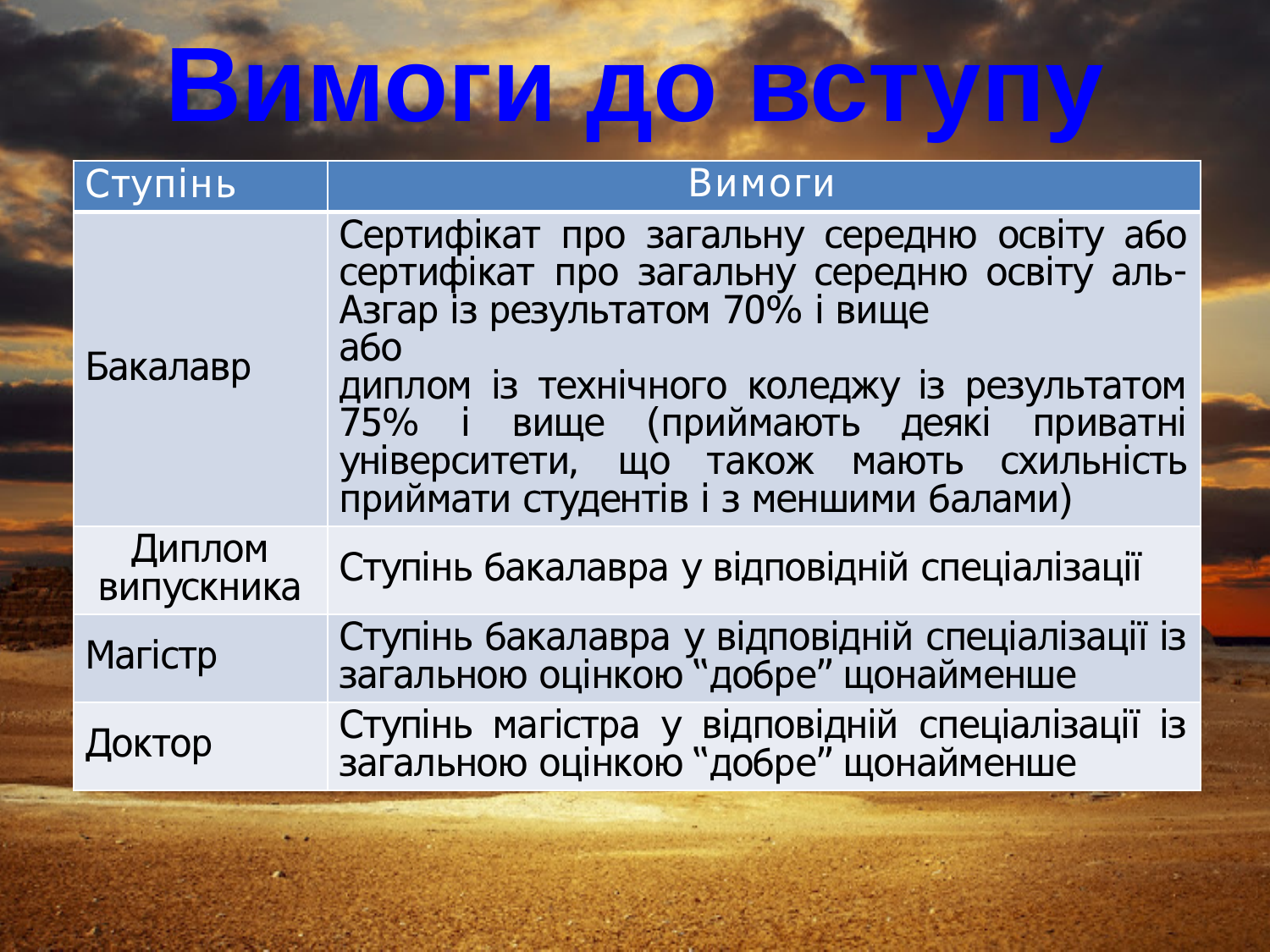

# Вимоги до вступу
| Ступінь | Вимоги |
| --- | --- |
| Бакалавр | Сертифікат про загальну середню освіту або сертифікат про загальну середню освіту аль-Азгар із результатом 70% і вище або диплом із технічного коледжу із результатом 75% і вище (приймають деякі приватні університети, що також мають схильність приймати студентів і з меншими балами) |
| Диплом випускника | Ступінь бакалавра у відповідній спеціалізації |
| Магістр | Ступінь бакалавра у відповідній спеціалізації із загальною оцінкою “добре” щонайменше |
| Доктор | Ступінь магістра у відповідній спеціалізації із загальною оцінкою “добре” щонайменше |